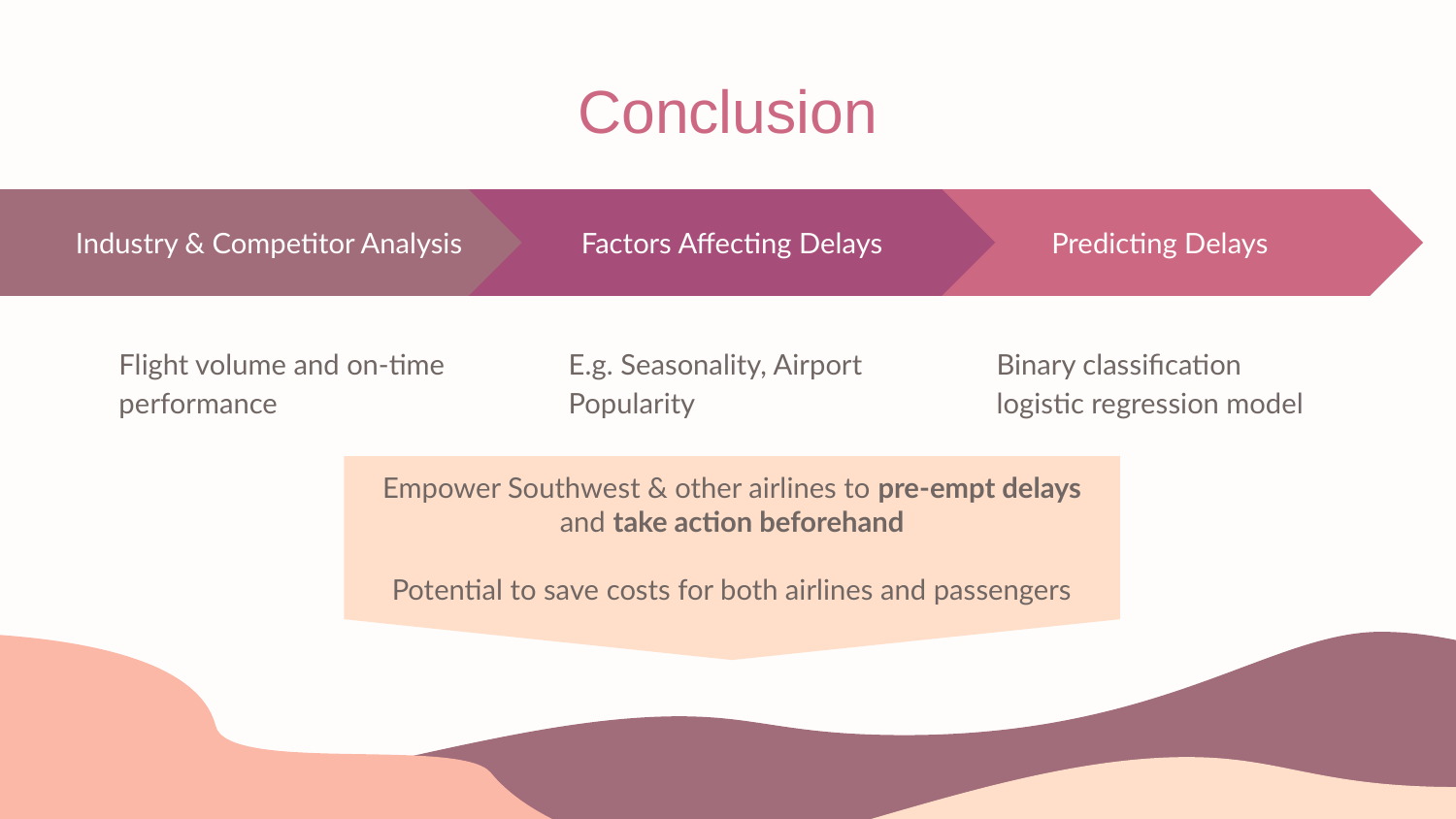

# Conclusion
Factors Affecting Delays
E.g. Seasonality, Airport Popularity
Predicting Delays
Industry & Competitor Analysis
Flight volume and on-time performance
Binary classification logistic regression model
Empower Southwest & other airlines to pre-empt delays and take action beforehand

Potential to save costs for both airlines and passengers